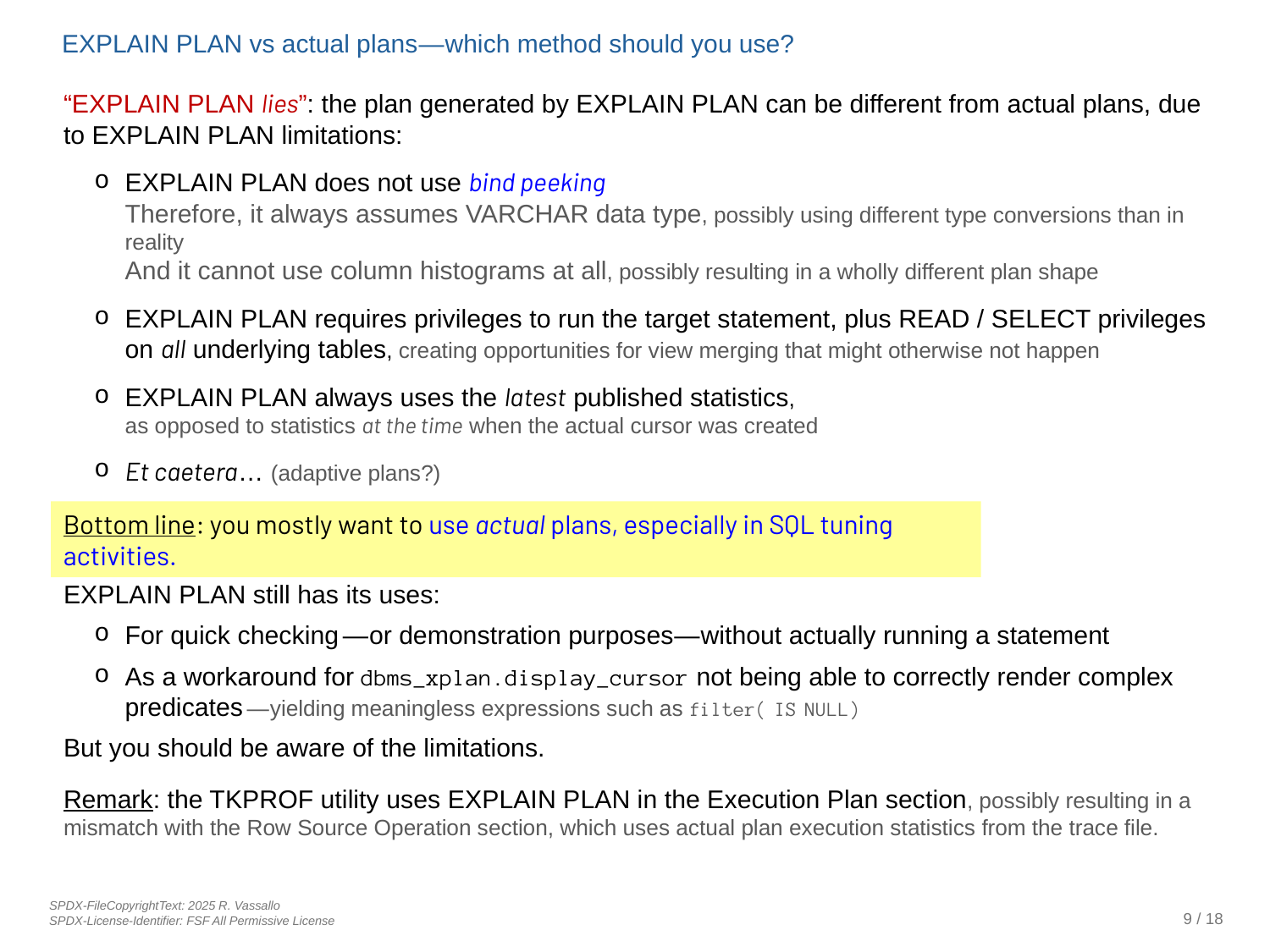

EXPLAIN PLAN vs actual plans — which method should you use?
“EXPLAIN PLAN lies”: the plan generated by EXPLAIN PLAN can be different from actual plans, due to EXPLAIN PLAN limitations:
EXPLAIN PLAN does not use bind peeking
Therefore, it always assumes VARCHAR data type, possibly using different type conversions than in reality
And it cannot use column histograms at all, possibly resulting in a wholly different plan shape
EXPLAIN PLAN requires privileges to run the target statement, plus READ / SELECT privileges on all underlying tables, creating opportunities for view merging that might otherwise not happen
EXPLAIN PLAN always uses the latest published statistics,
as opposed to statistics at the time when the actual cursor was created
Et caetera… (adaptive plans?)

EXPLAIN PLAN still has its uses:
For quick checking — or demonstration purposes — without actually running a statement
As a workaround for dbms_xplan.display_cursor not being able to correctly render complex predicates — yielding meaningless expressions such as filter( IS NULL)
But you should be aware of the limitations.
Remark: the TKPROF utility uses EXPLAIN PLAN in the Execution Plan section, possibly resulting in a mismatch with the Row Source Operation section, which uses actual plan execution statistics from the trace file.
Bottom line: you mostly want to use actual plans, especially in SQL tuning activities.
9 / 18
SPDX-FileCopyrightText: 2025 R. Vassallo
SPDX-License-Identifier: FSF All Permissive License